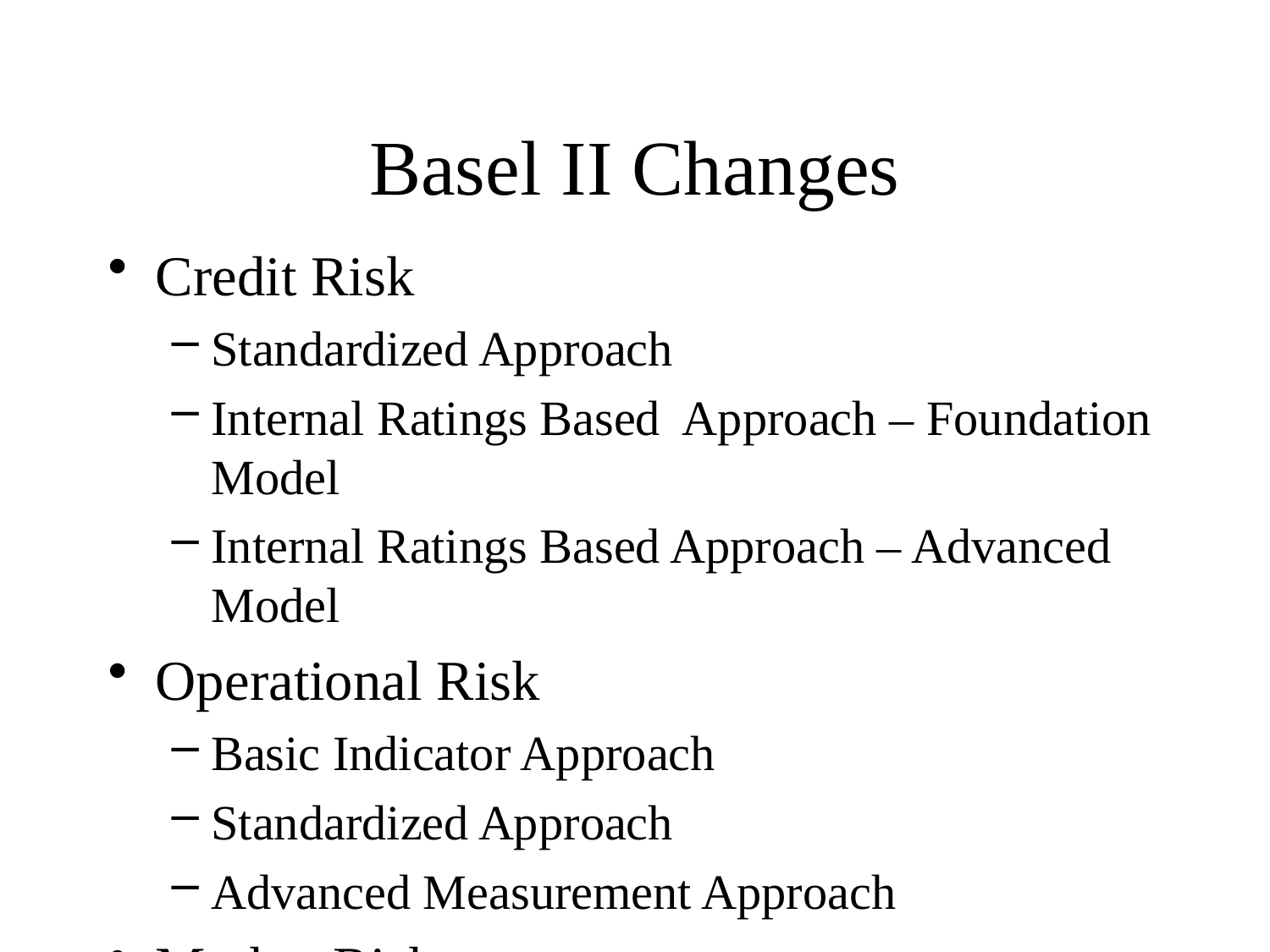

# Basel II Changes
Credit Risk
Standardized Approach
Internal Ratings Based  Approach – Foundation Model
Internal Ratings Based Approach – Advanced Model
Operational Risk
Basic Indicator Approach
Standardized Approach
Advanced Measurement Approach
Market Risk
Securitization Framework